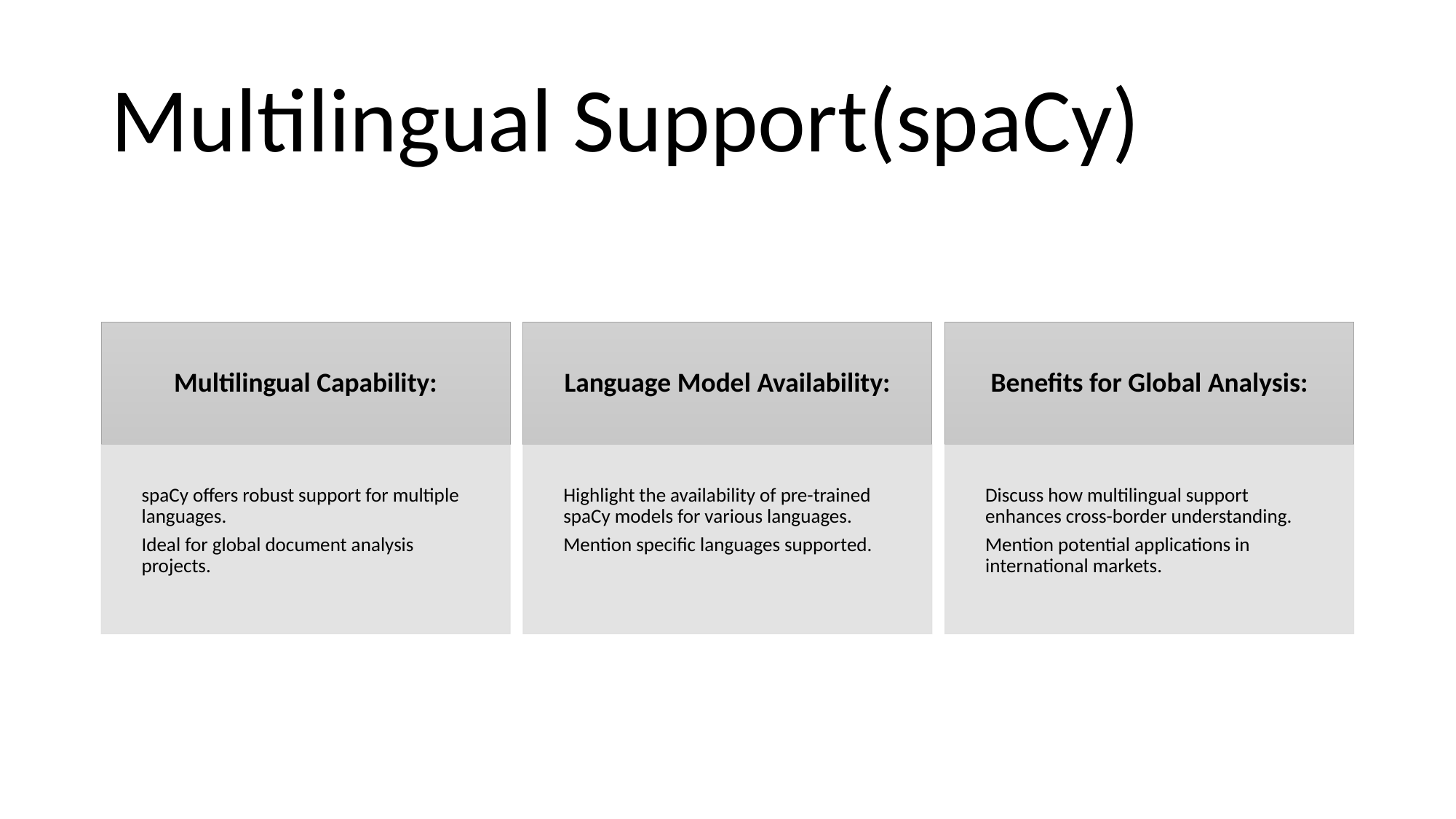

# Multilingual Support(spaCy)
Multilingual Capability:
spaCy offers robust support for multiple languages.
Ideal for global document analysis projects.
Language Model Availability:
Highlight the availability of pre-trained spaCy models for various languages.
Mention specific languages supported.
Benefits for Global Analysis:
Discuss how multilingual support enhances cross-border understanding.
Mention potential applications in international markets.